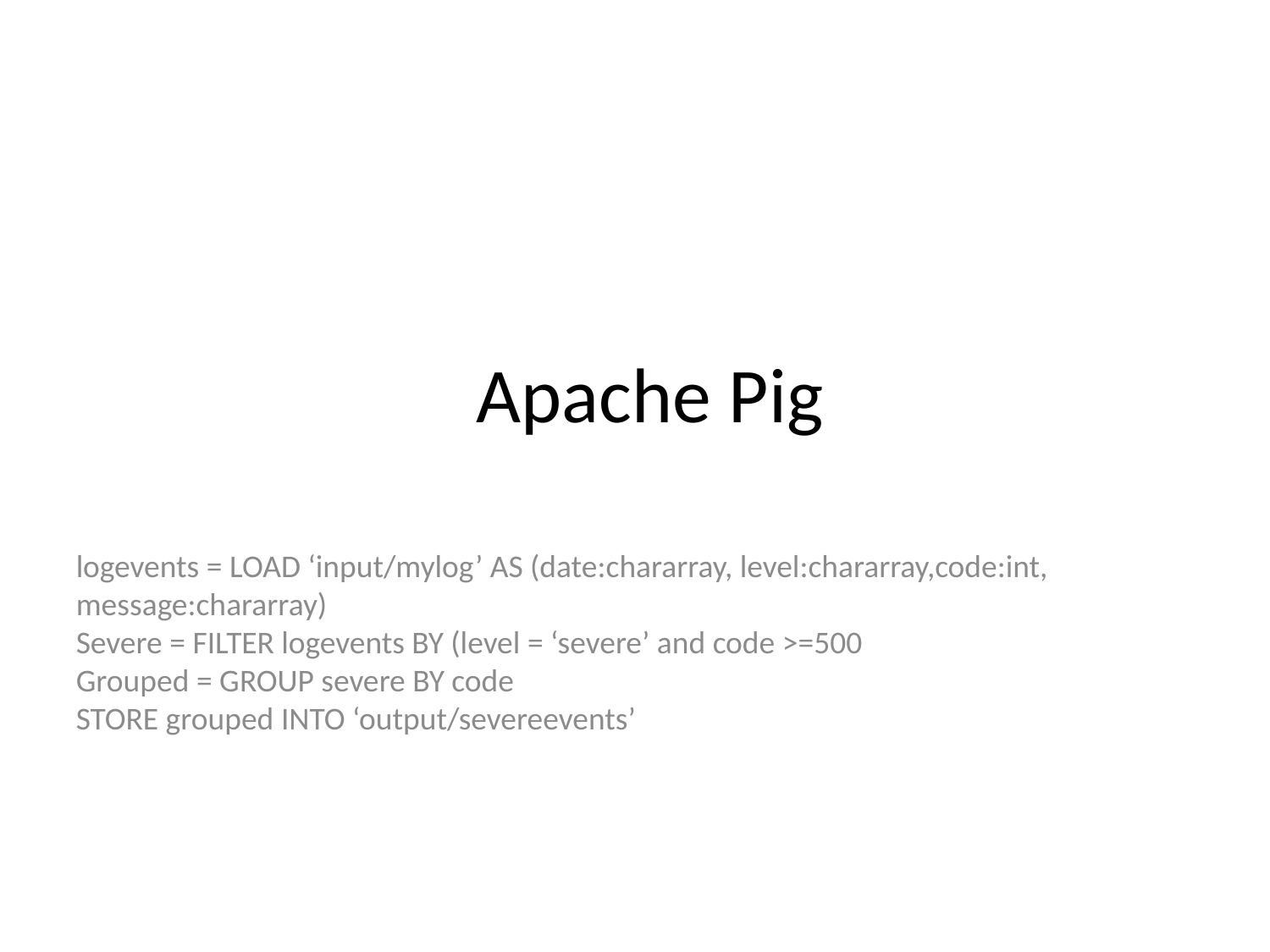

Apache Pig
logevents = LOAD ‘input/mylog’ AS (date:chararray, level:chararray,code:int, message:chararray)
Severe = FILTER logevents BY (level = ‘severe’ and code >=500
Grouped = GROUP severe BY code
STORE grouped INTO ‘output/severeevents’